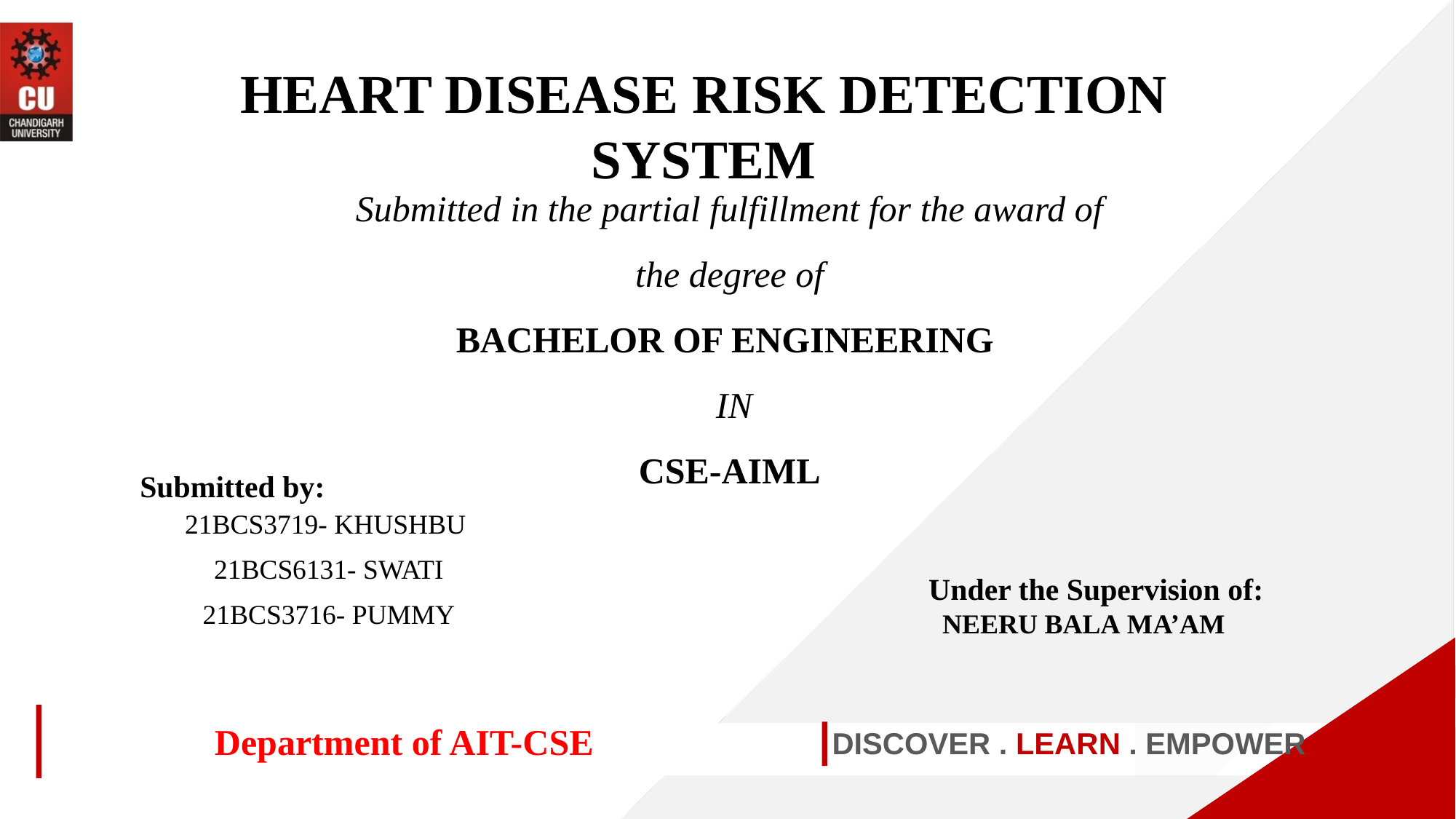

HEART DISEASE RISK DETECTION SYSTEM
Submitted in the partial fulfillment for the award of the degree of
BACHELOR OF ENGINEERING
 IN
CSE-AIML
Submitted by:
21BCS3719- KHUSHBU
21BCS6131- SWATI
21BCS3716- PUMMY

Under the Supervision of:
  NEERU BALA MA’AM

Department of AIT-CSE
DISCOVER . LEARN . EMPOWER

1